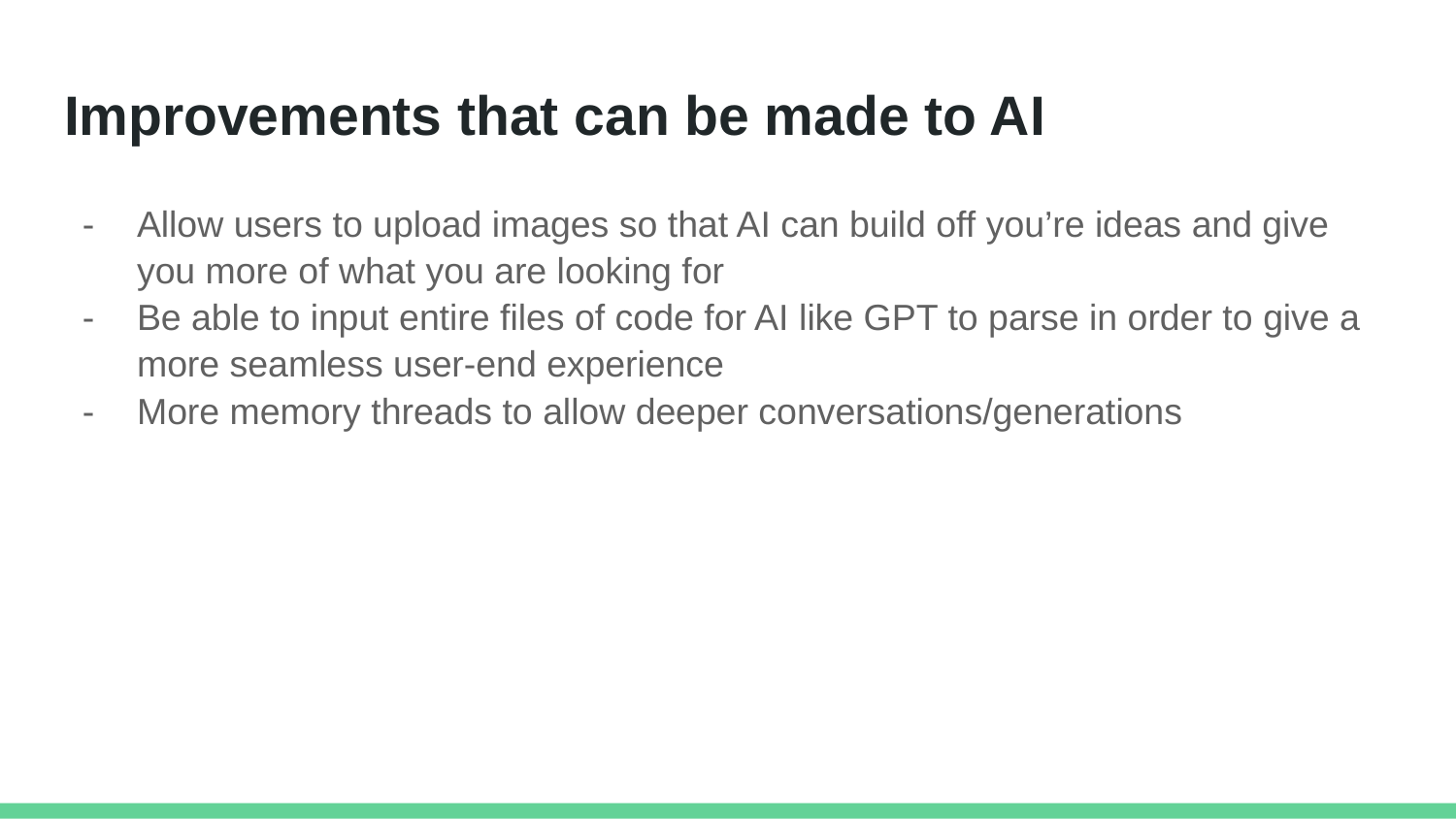

# Improvements that can be made to AI
Allow users to upload images so that AI can build off you’re ideas and give you more of what you are looking for
Be able to input entire files of code for AI like GPT to parse in order to give a more seamless user-end experience
More memory threads to allow deeper conversations/generations